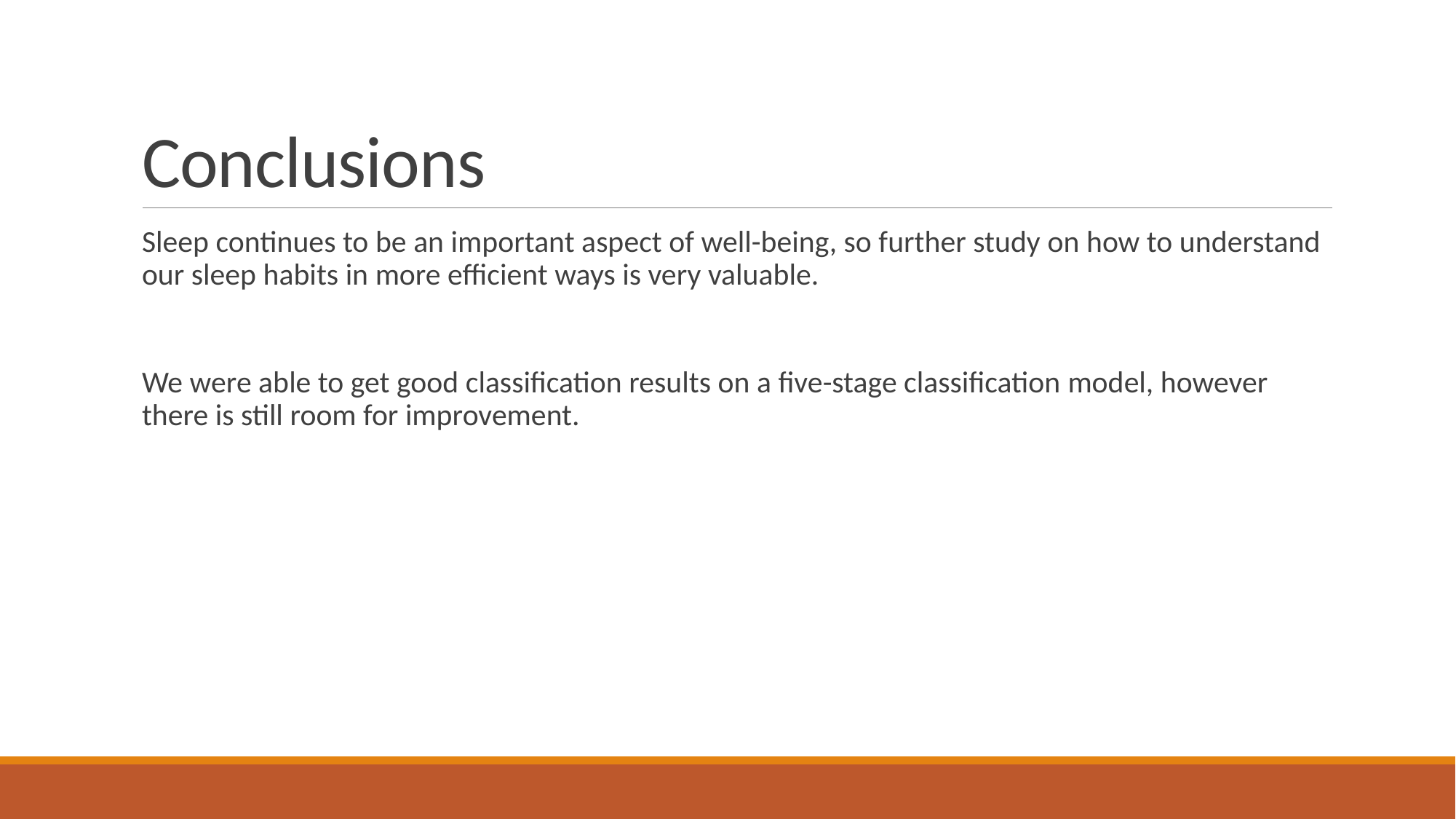

# Conclusions
Sleep continues to be an important aspect of well-being, so further study on how to understand our sleep habits in more efficient ways is very valuable.

We were able to get good classification results on a five-stage classification model, however there is still room for improvement.